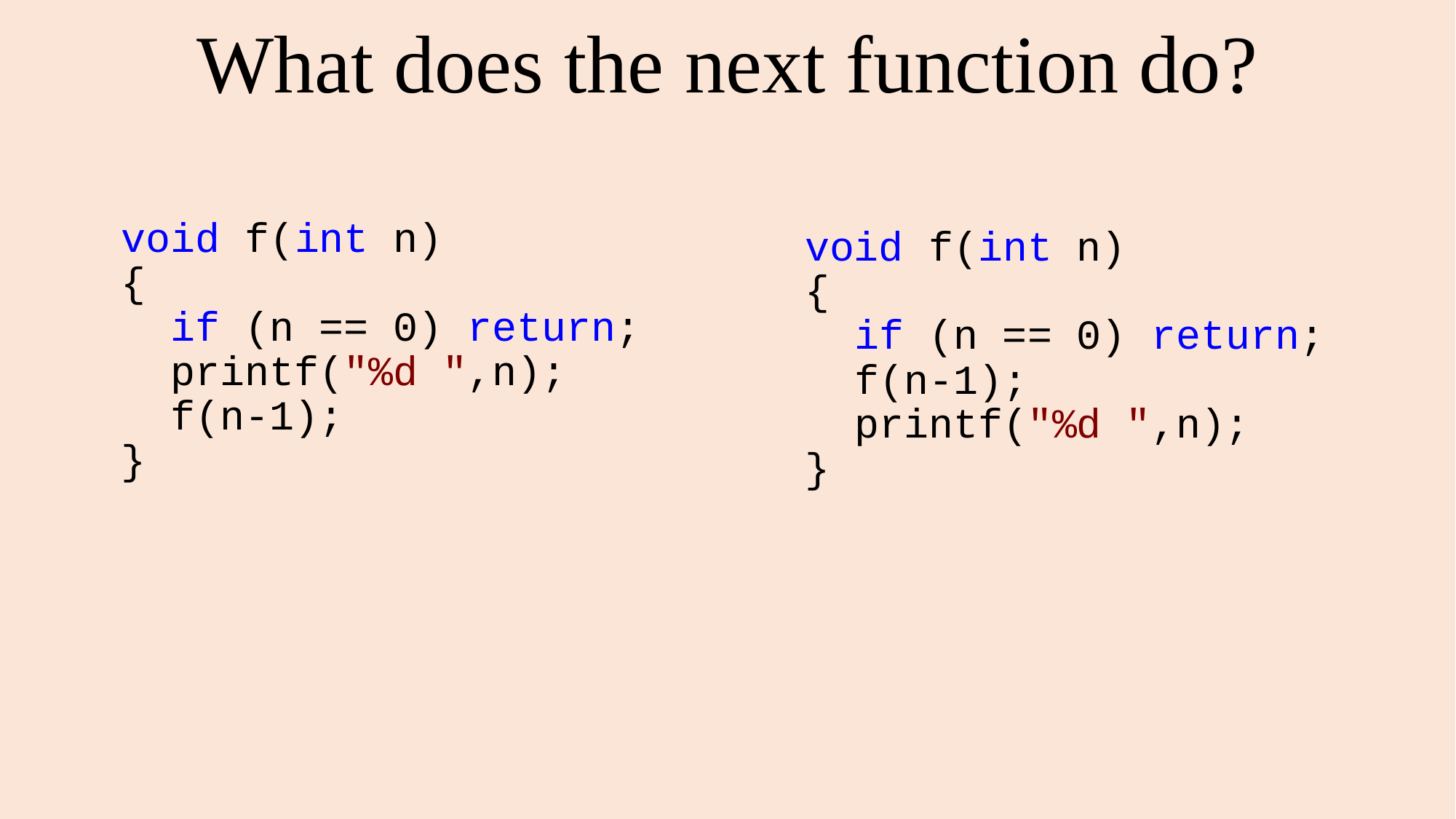

# What does the next function do?

void f(int n)
{
  if (n == 0) return;
  printf("%d ",n);
  f(n-1);
}
void f(int n)
{
  if (n == 0) return;
  f(n-1);
  printf("%d ",n);
}